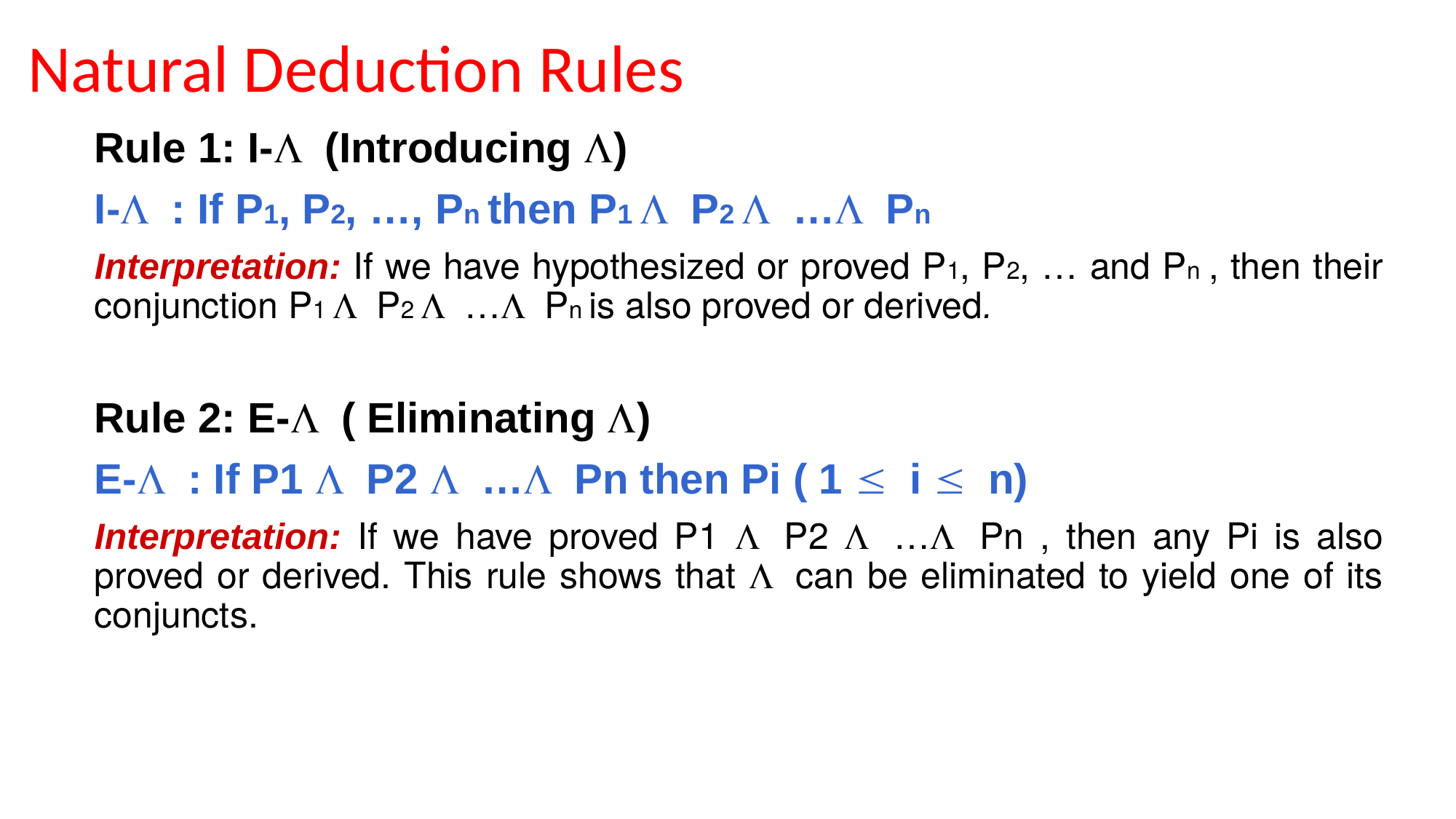

# Natural Deduction Rules
Rule 1: I-Λ (Introducing Λ)
I-Λ : If P1, P2, …, Pn then P1 Λ P2 Λ …Λ Pn
Interpretation: If we have hypothesized or proved P1, P2, … and Pn , then their conjunction P1 Λ P2 Λ …Λ Pn is also proved or derived.

Rule 2: E-Λ ( Eliminating Λ)
E-Λ : If P1 Λ P2 Λ …Λ Pn then Pi ( 1 ≤ i ≤ n)
Interpretation: If we have proved P1 Λ P2 Λ …Λ Pn , then any Pi is also proved or derived. This rule shows that Λ can be eliminated to yield one of its conjuncts.